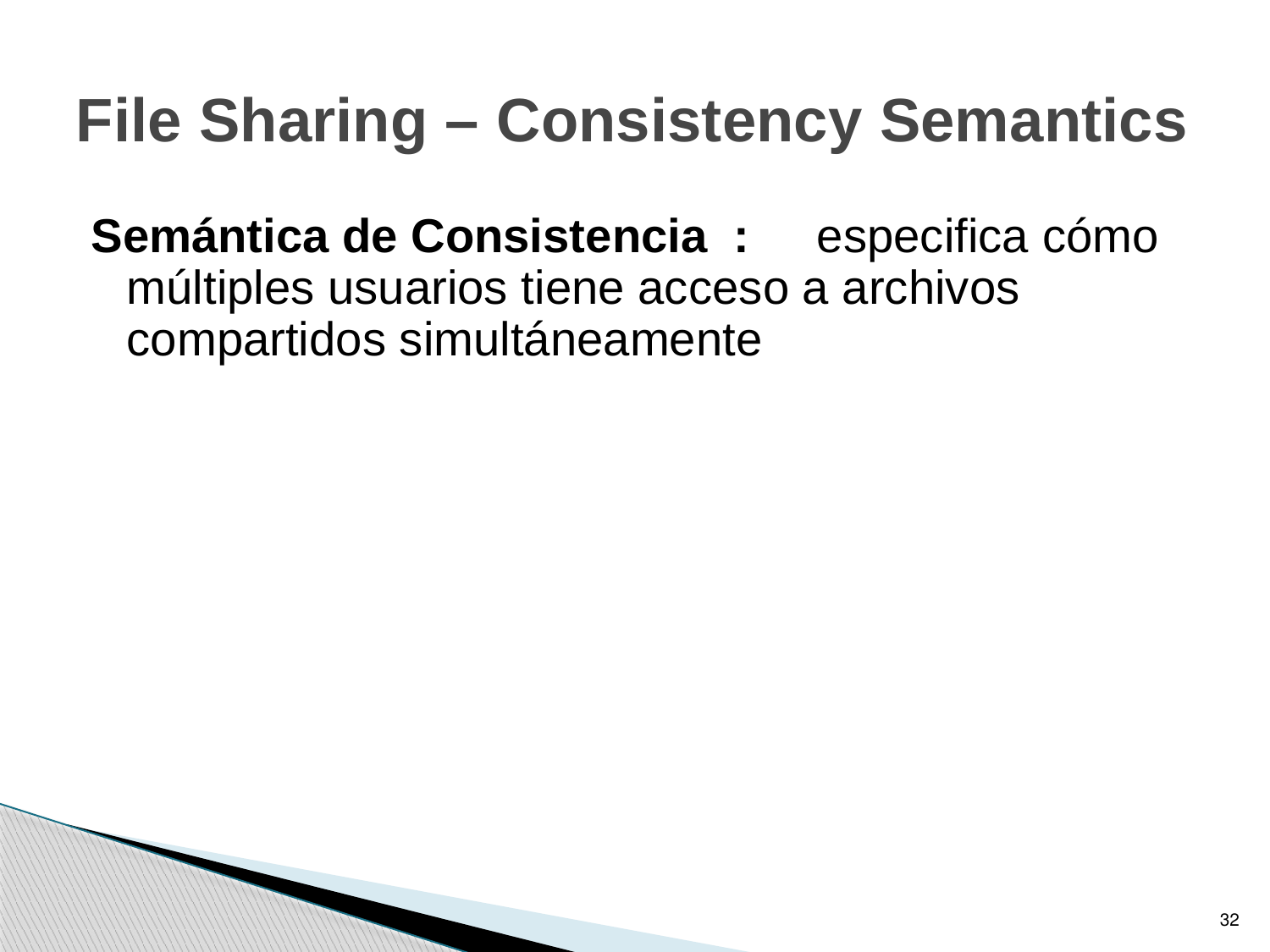

# File Sharing – Consistency Semantics
Semántica de Consistencia  :     especifica cómo múltiples usuarios tiene acceso a archivos compartidos simultáneamente

32